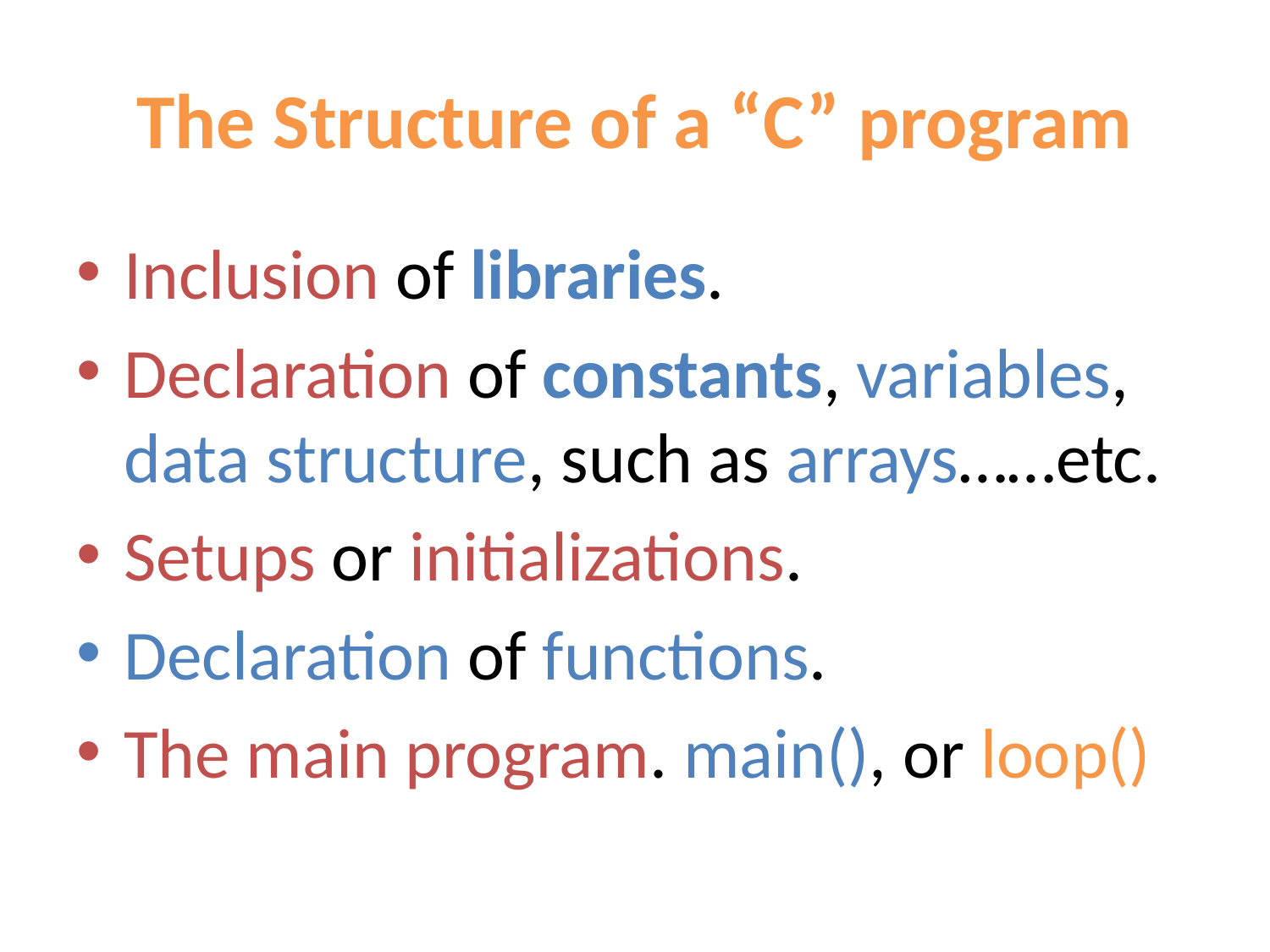

# The Structure of a “C” program
Inclusion of libraries.
Declaration of constants, variables, data structure, such as arrays……etc.
Setups or initializations.
Declaration of functions.
The main program. main(), or loop()